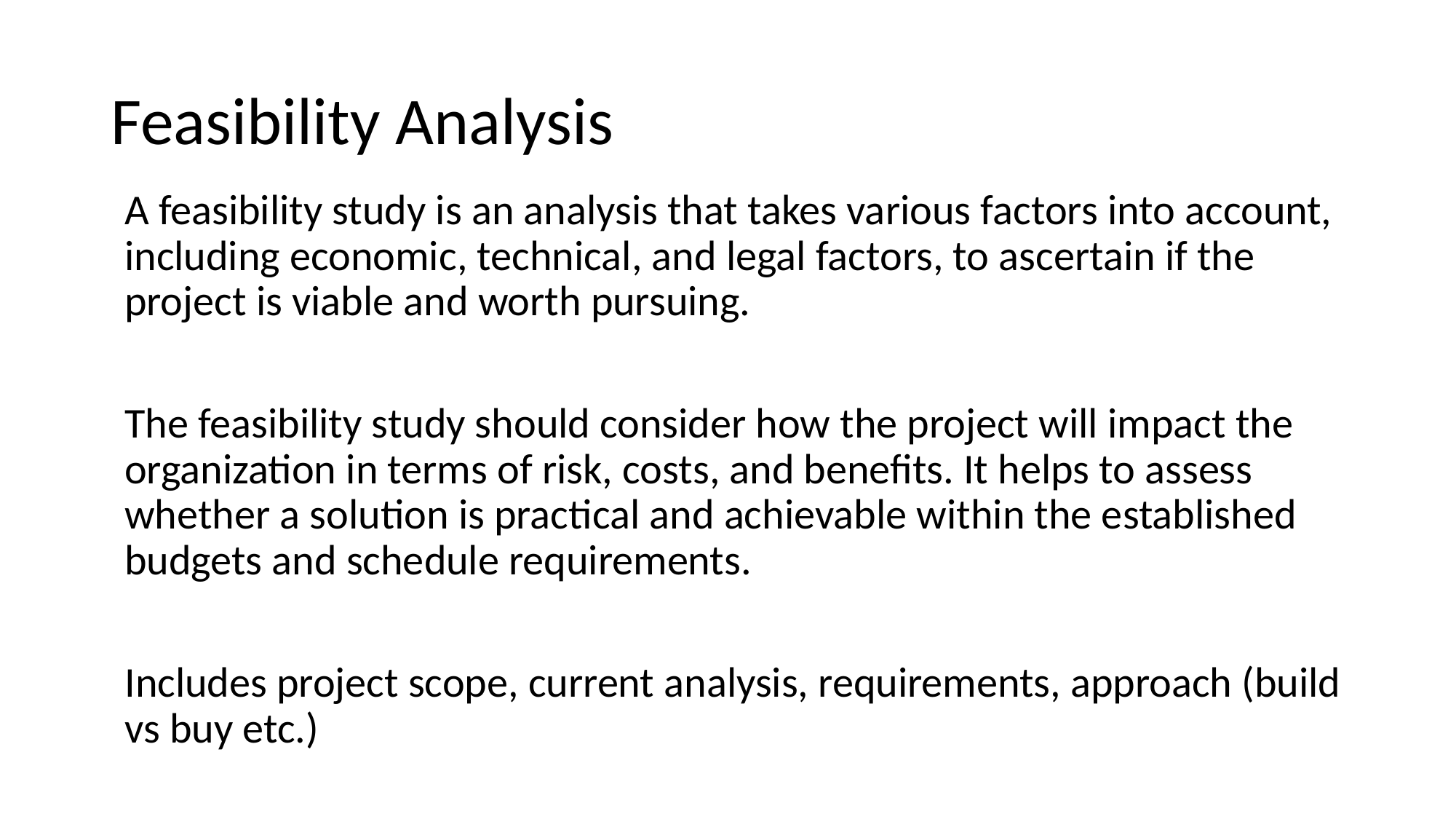

# Feasibility Analysis
A feasibility study is an analysis that takes various factors into account, including economic, technical, and legal factors, to ascertain if the project is viable and worth pursuing.

The feasibility study should consider how the project will impact the organization in terms of risk, costs, and benefits. It helps to assess whether a solution is practical and achievable within the established budgets and schedule requirements.

Includes project scope, current analysis, requirements, approach (build vs buy etc.)